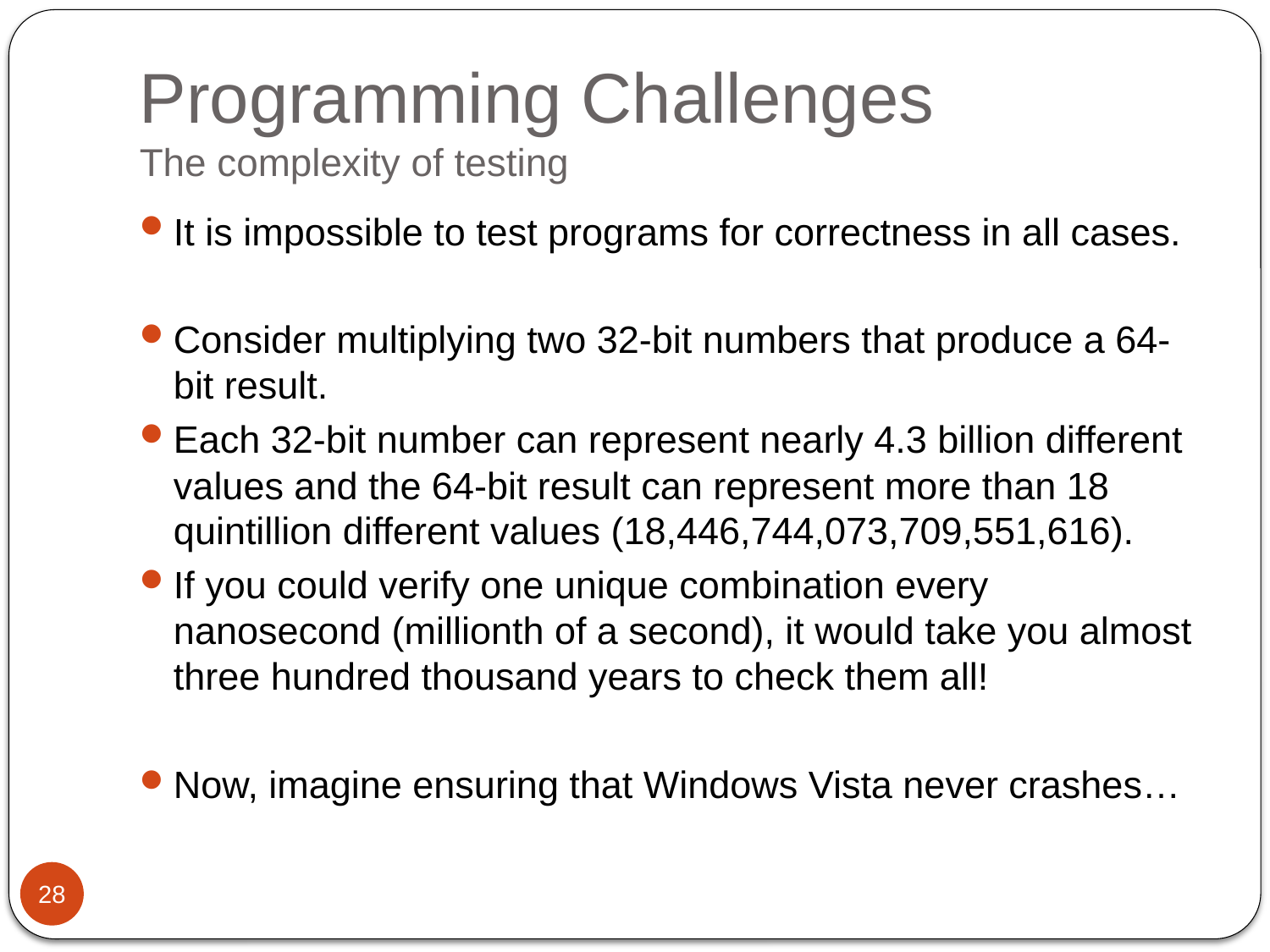

# Programming Challenges The complexity of testing
It is impossible to test programs for correctness in all cases.

Consider multiplying two 32-bit numbers that produce a 64-bit result.
Each 32-bit number can represent nearly 4.3 billion different values and the 64-bit result can represent more than 18 quintillion different values (18,446,744,073,709,551,616).
If you could verify one unique combination every nanosecond (millionth of a second), it would take you almost three hundred thousand years to check them all!

Now, imagine ensuring that Windows Vista never crashes…
28